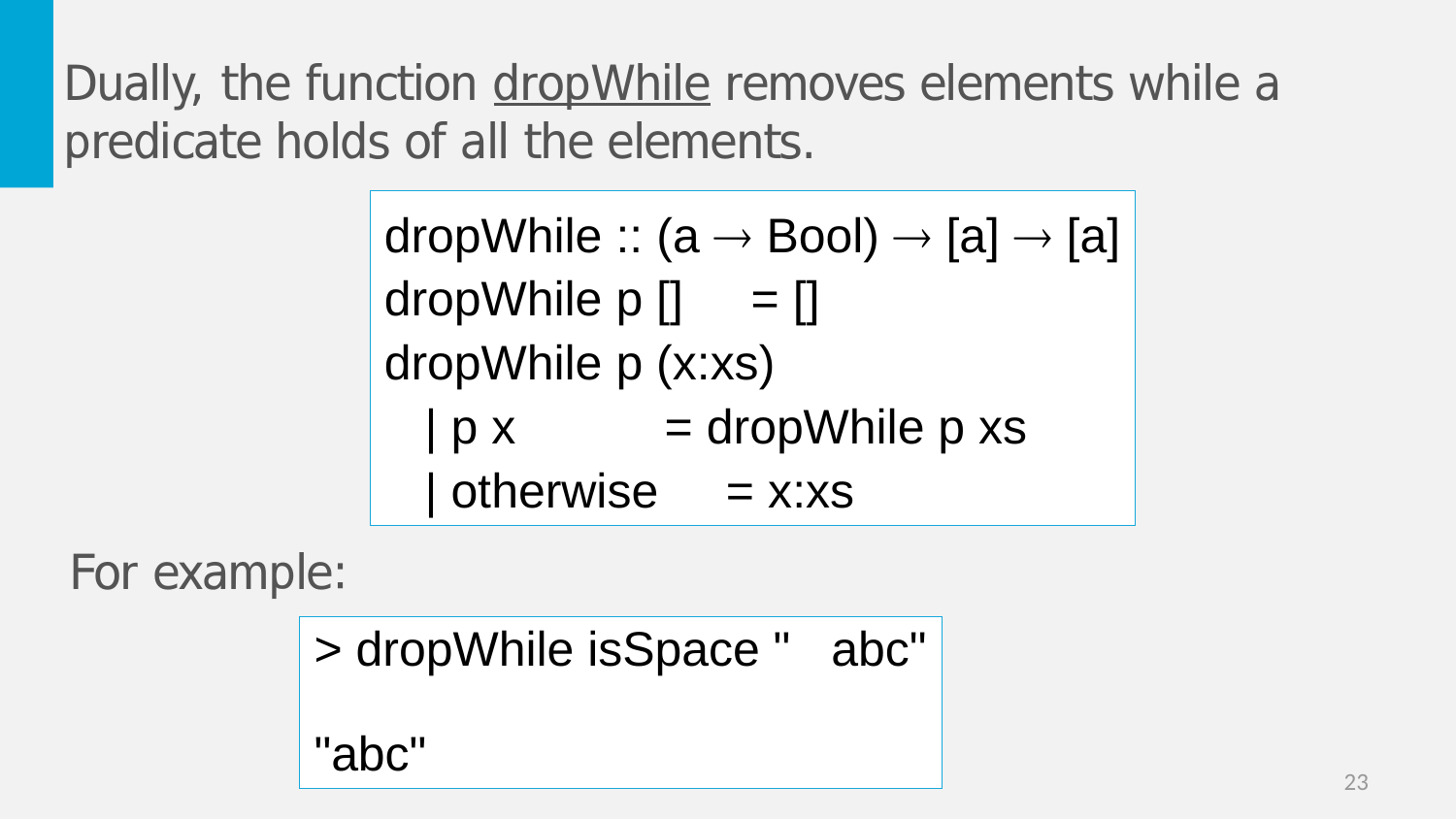

Dually, the function dropWhile removes elements while a predicate holds of all the elements.
dropWhile :: (a → Bool) → [a] → [a]
dropWhile p []     = []
dropWhile p (x:xs)
   | p x           = dropWhile p xs
   | otherwise     = x:xs
For example:
> dropWhile isSpace "   abc"

"abc"
23